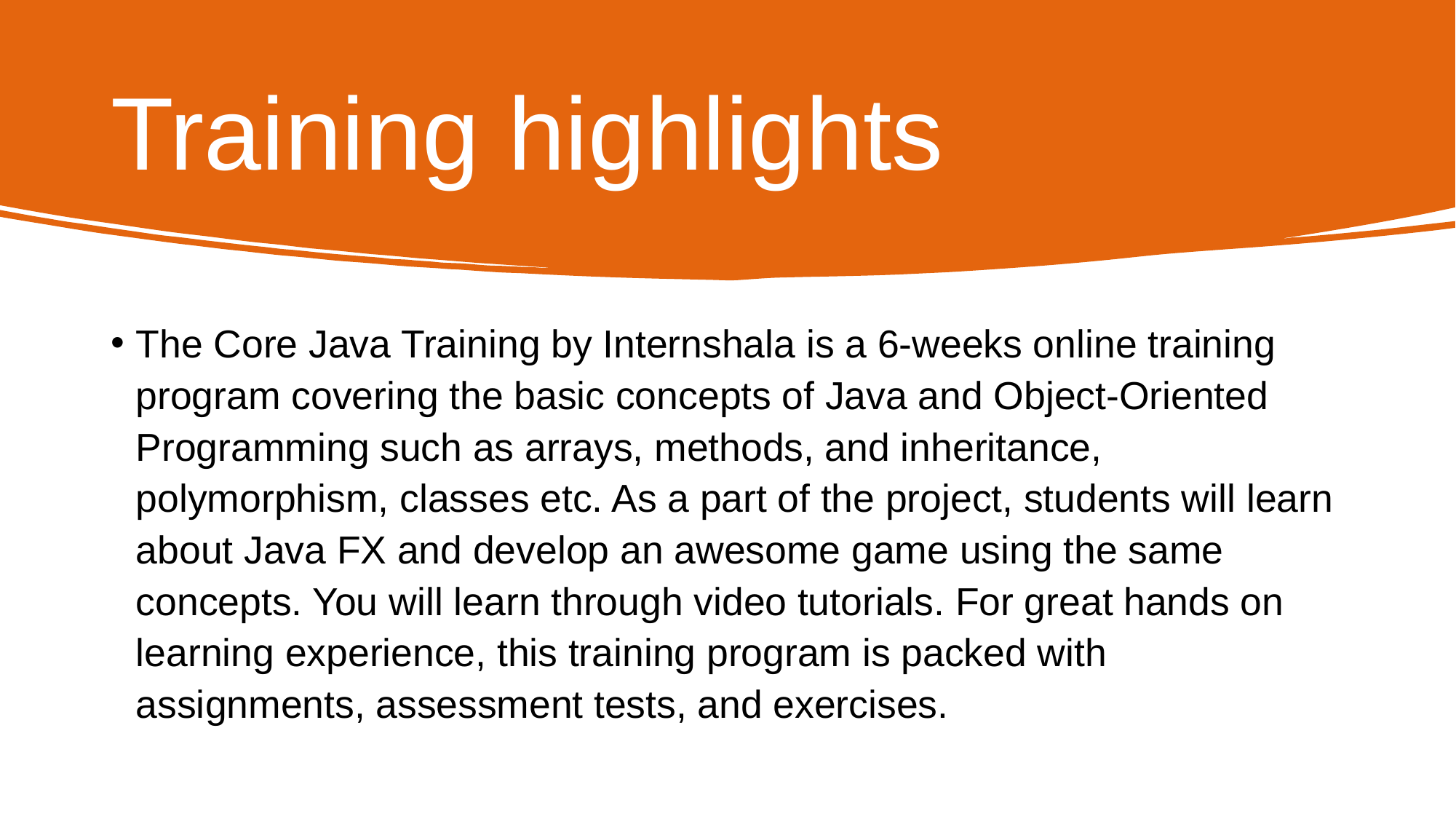

# Training highlights
The Core Java Training by Internshala is a 6-weeks online training program covering the basic concepts of Java and Object-Oriented Programming such as arrays, methods, and inheritance, polymorphism, classes etc. As a part of the project, students will learn about Java FX and develop an awesome game using the same concepts. You will learn through video tutorials. For great hands on learning experience, this training program is packed with assignments, assessment tests, and exercises.